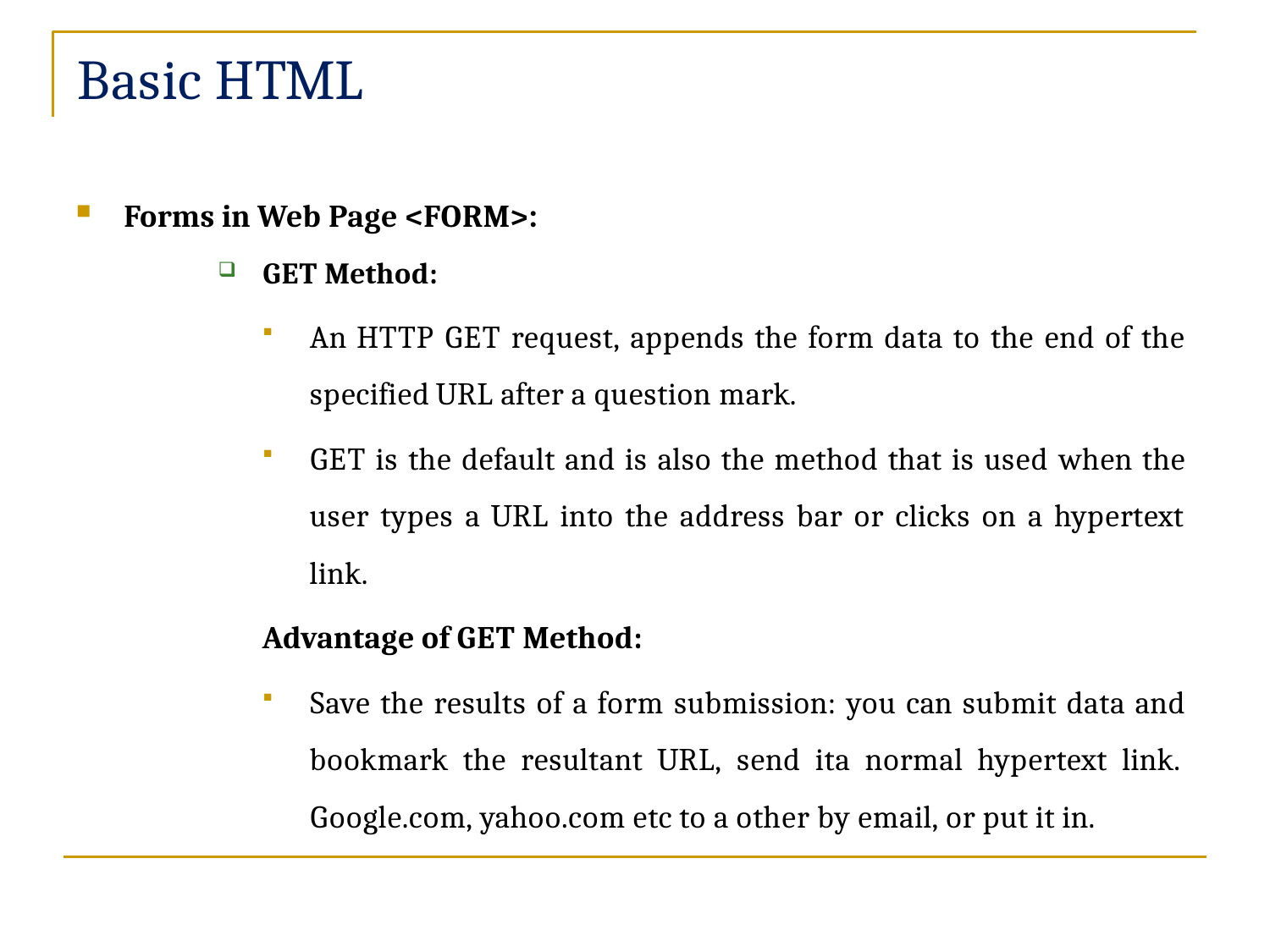

# Basic HTML
Forms in Web Page <FORM>:
GET Method:
An HTTP GET request, appends the form data to the end of the  specified URL after a question mark.
GET is the default and is also the method that is used when the  user types a URL into the address bar or clicks on a hypertext  link.
Advantage of GET Method:
Save the results of a form submission: you can submit data and  bookmark the resultant URL, send ita normal hypertext link.  Google.com, yahoo.com etc to a other by email, or put it in.